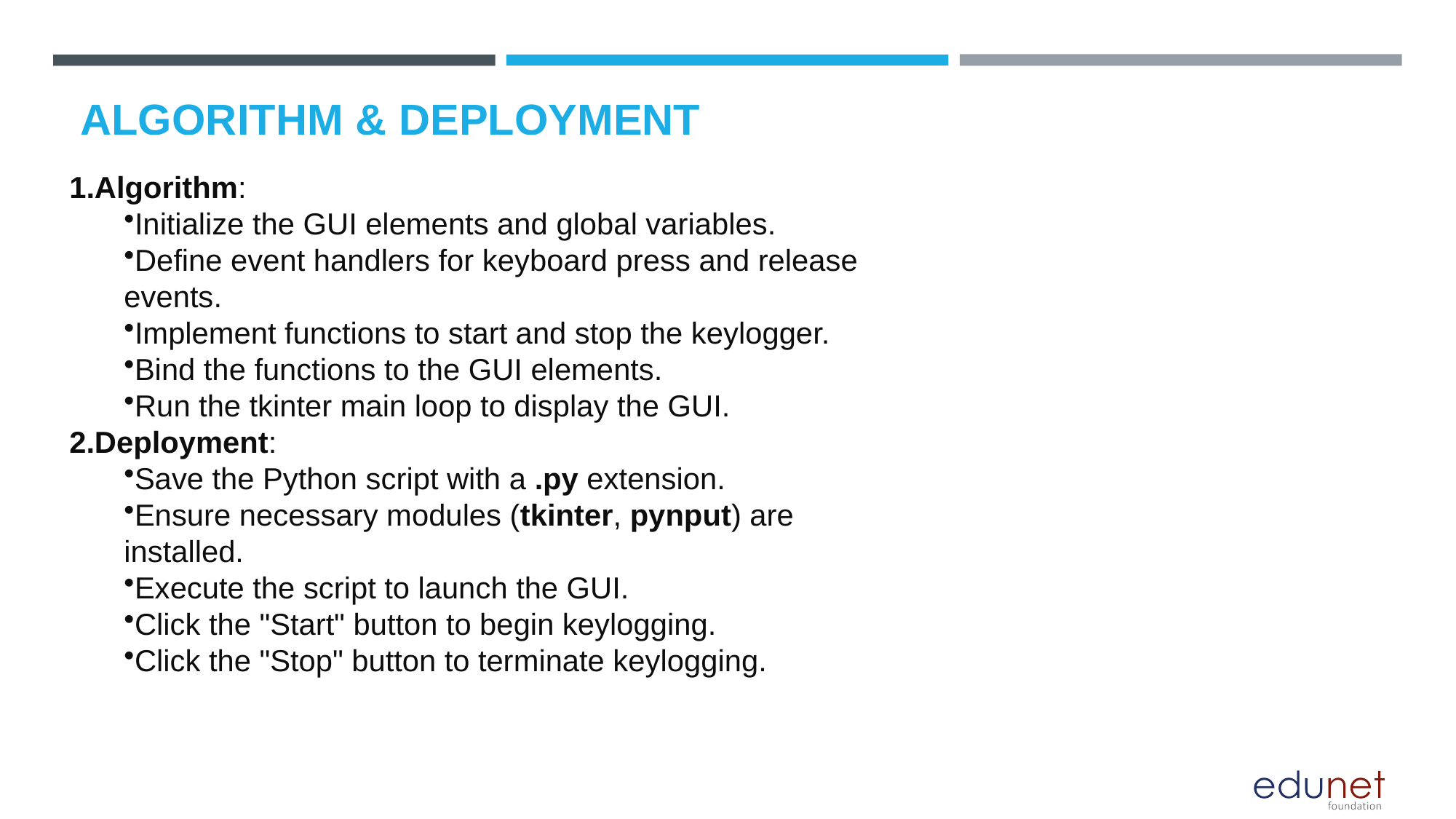

# ALGORITHM & DEPLOYMENT

Algorithm:
Initialize the GUI elements and global variables.
Define event handlers for keyboard press and release events.
Implement functions to start and stop the keylogger.
Bind the functions to the GUI elements.
Run the tkinter main loop to display the GUI.
Deployment:
Save the Python script with a .py extension.
Ensure necessary modules (tkinter, pynput) are installed.
Execute the script to launch the GUI.
Click the "Start" button to begin keylogging.
Click the "Stop" button to terminate keylogging.